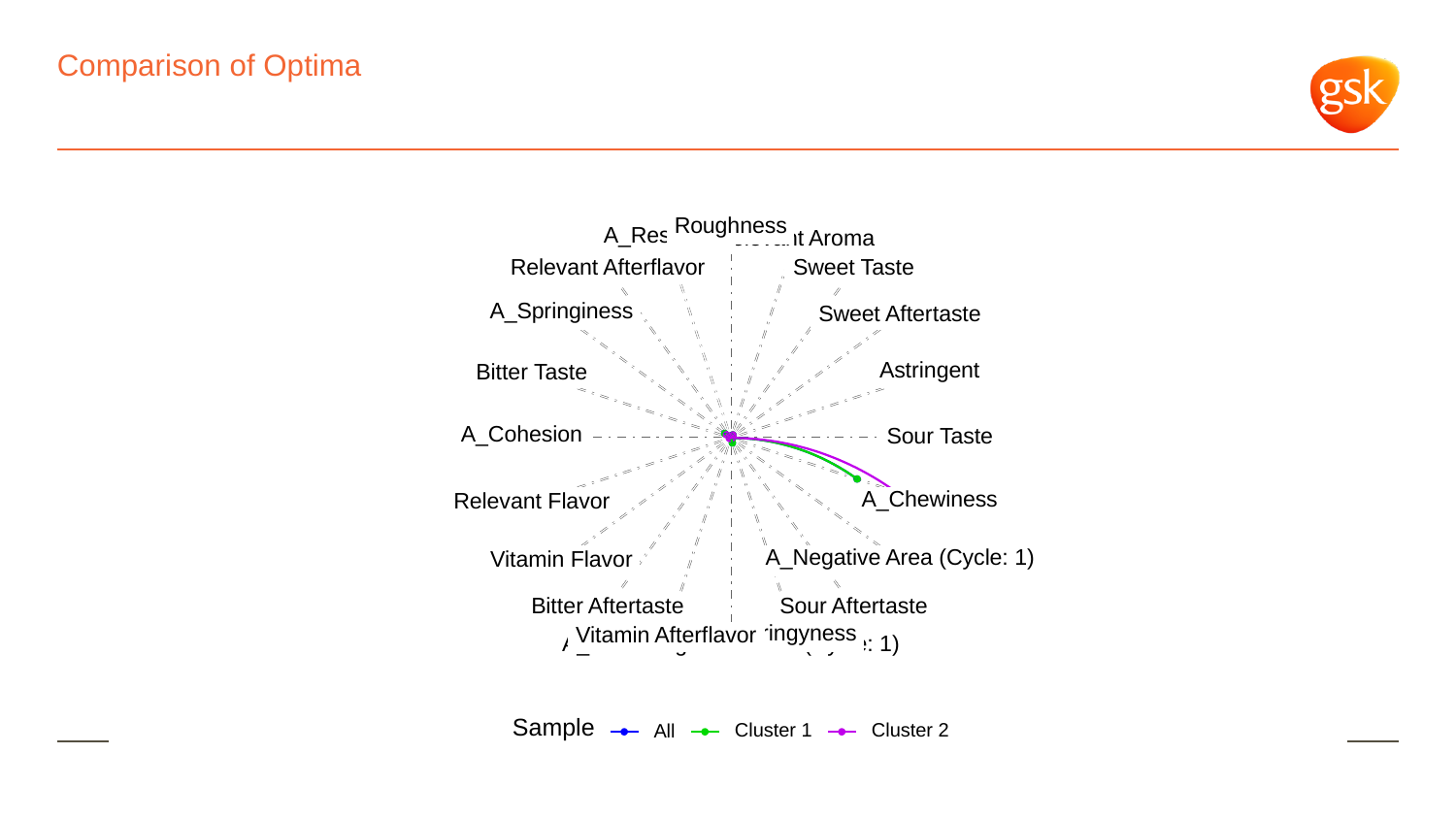

# Comparison of Optima

Roughness

A_Resilence

Relevant Aroma

Sweet Taste
Relevant Afterflavor

A_Springiness
Sweet Aftertaste

Astringent
Bitter Taste

A_Cohesion
Sour Taste

A_Chewiness
Relevant Flavor

A_Negative Area (Cycle: 1)
Vitamin Flavor

Sour Aftertaste
Bitter Aftertaste

Springyness
Vitamin Afterflavor

A_Peak Negative Force (Cycle: 1)

Sample
Cluster 1
Cluster 2
All